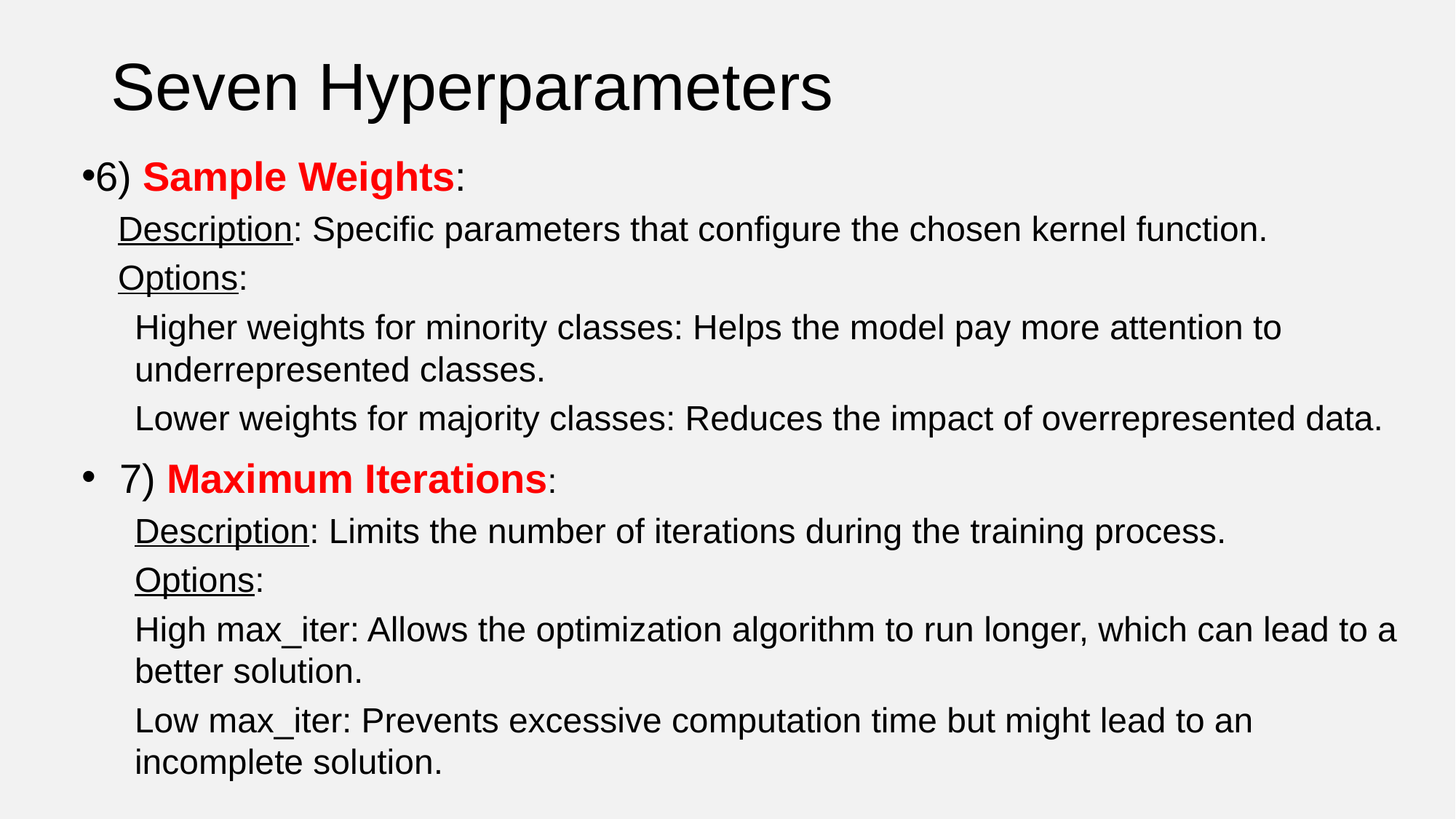

# Seven Hyperparameters
6) Sample Weights:
 Description: Specific parameters that configure the chosen kernel function.
 Options:
Higher weights for minority classes: Helps the model pay more attention to underrepresented classes.
	Lower weights for majority classes: Reduces the impact of overrepresented data.
 7) Maximum Iterations:
Description: Limits the number of iterations during the training process.
Options:
High max_iter: Allows the optimization algorithm to run longer, which can lead to a better solution.
Low max_iter: Prevents excessive computation time but might lead to an incomplete solution.